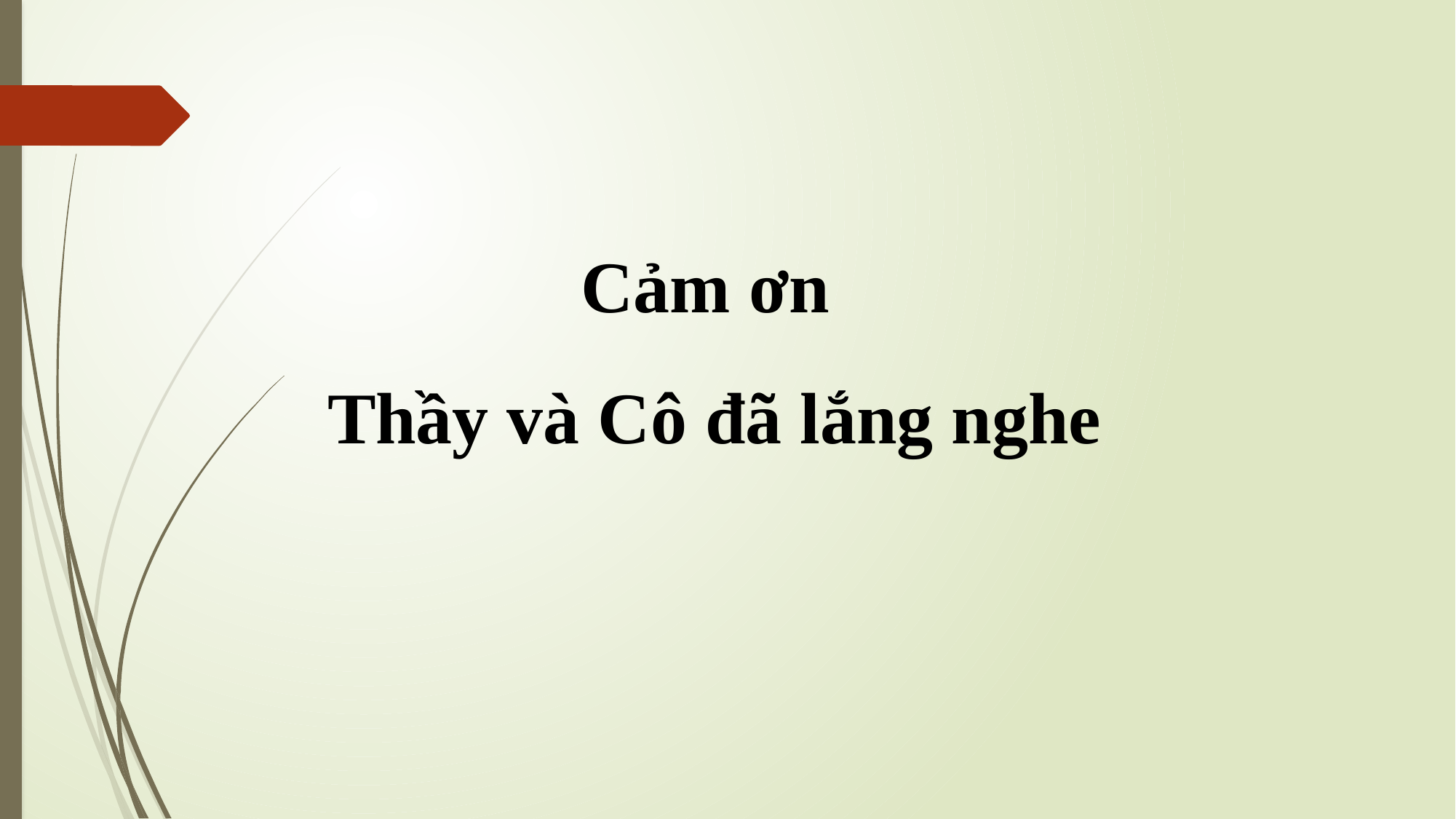

Cảm ơn
Thầy và Cô đã lắng nghe